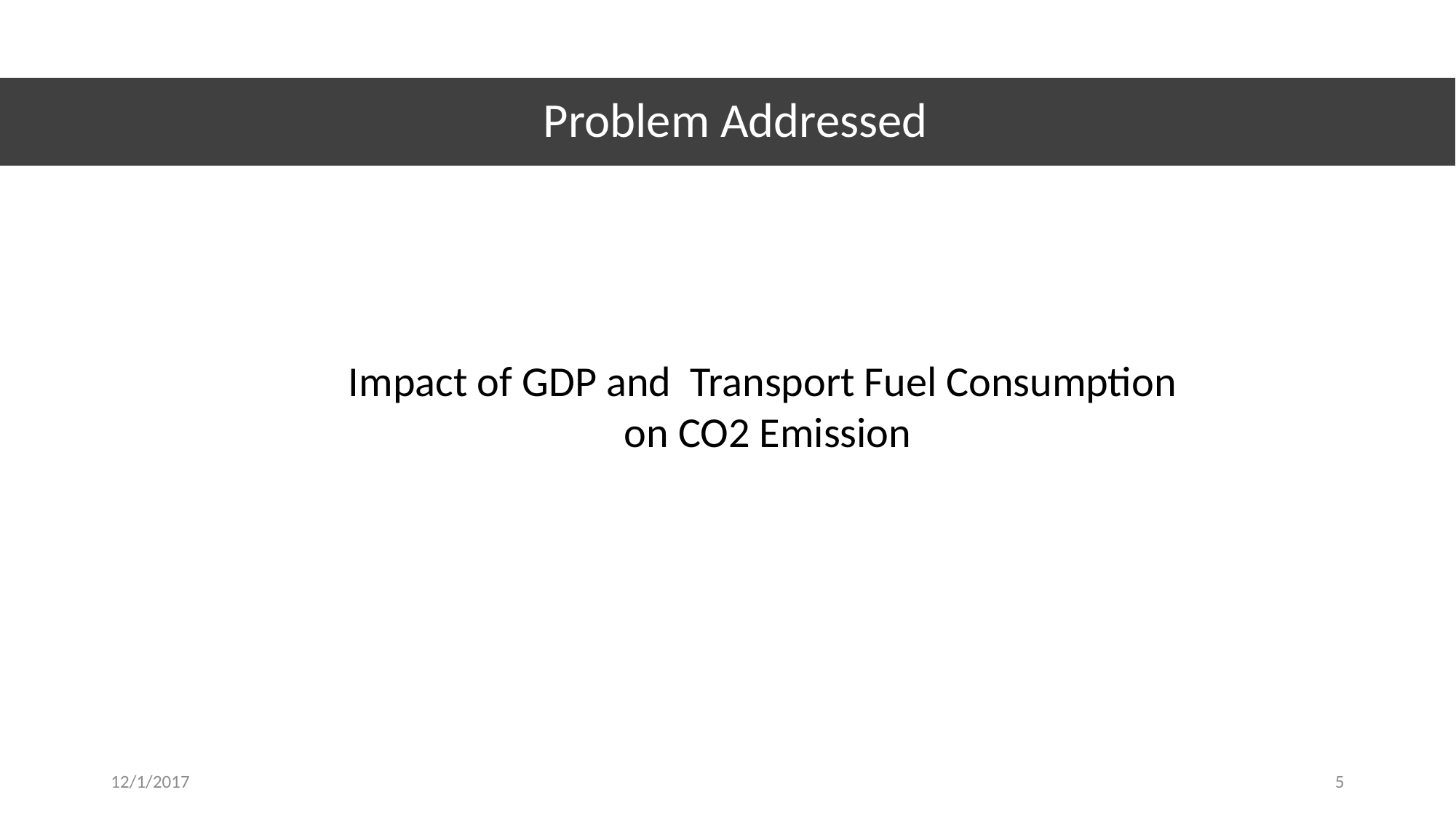

# Problem Addressed

Impact of GDP and  Transport Fuel Consumption
on CO2 Emission
12/1/2017
5